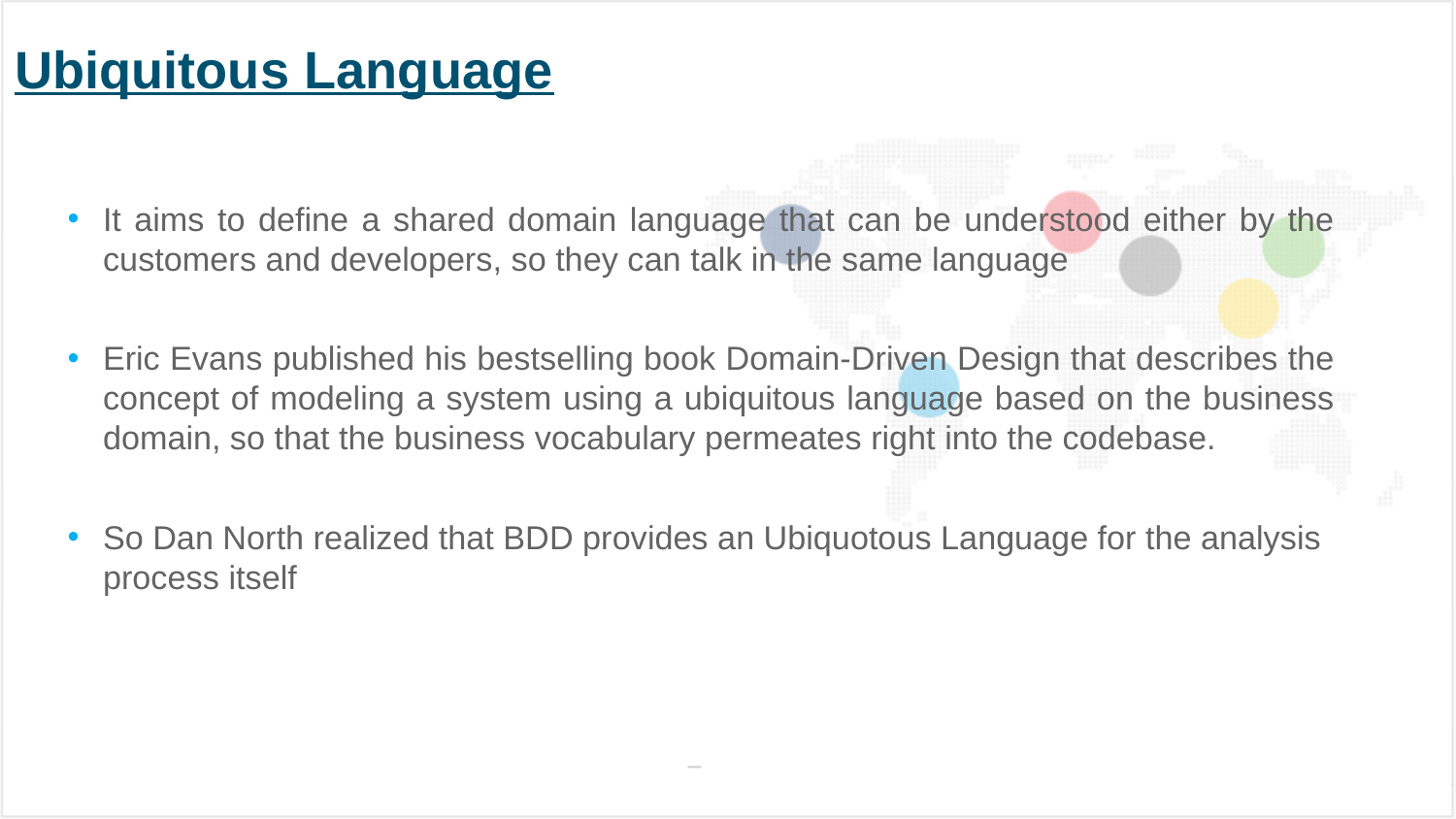

# Ubiquitous Language
It aims to define a shared domain language that can be understood either by the customers and developers, so they can talk in the same language

Eric Evans published his bestselling book Domain-Driven Design that describes the concept of modeling a system using a ubiquitous language based on the business domain, so that the business vocabulary permeates right into the codebase.

So Dan North realized that BDD provides an Ubiquotous Language for the analysis process itself